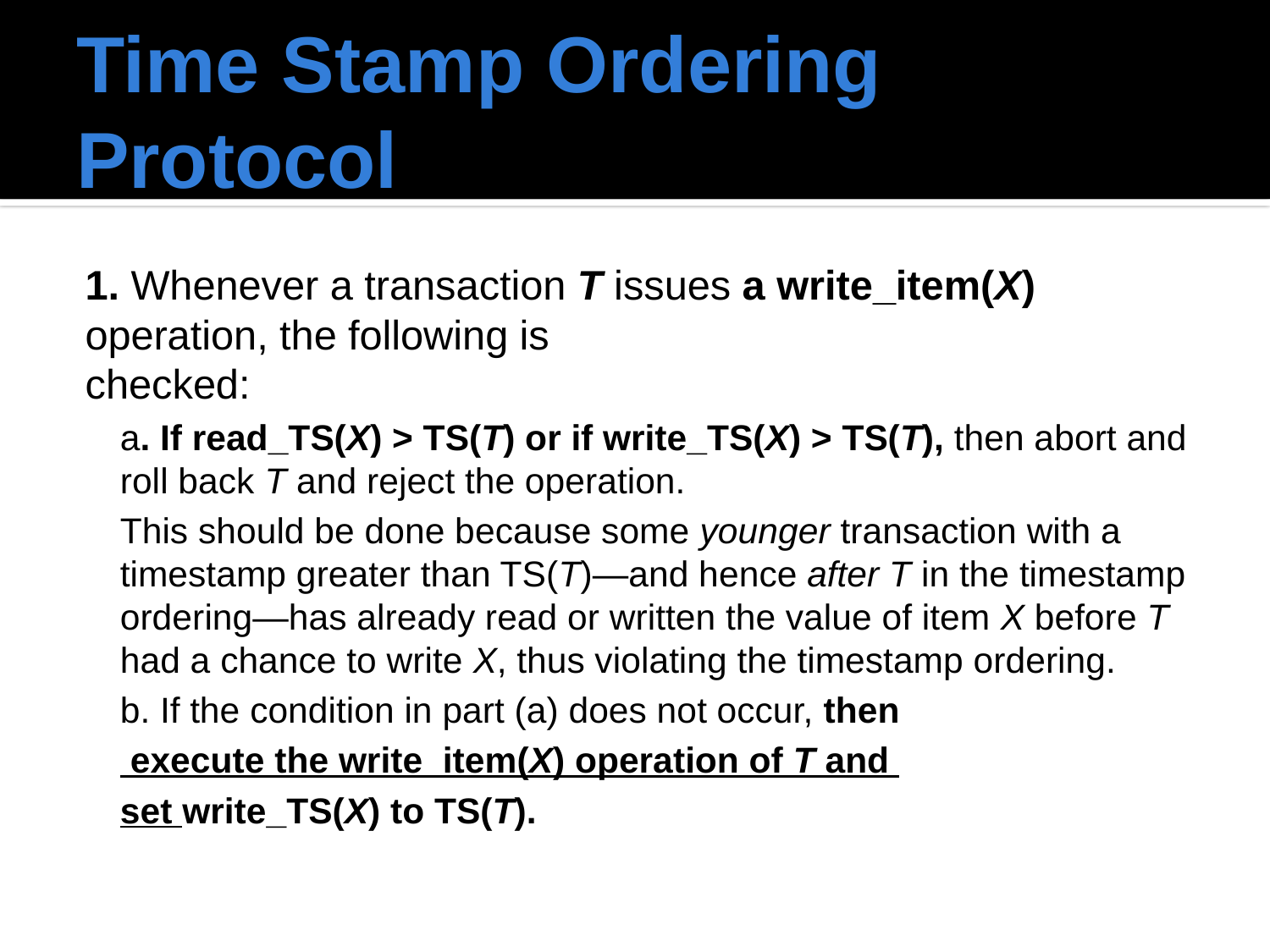

# Time Stamp Ordering Protocol
1. Whenever a transaction T issues a write_item(X) operation, the following is
checked:
a. If read_TS(X) > TS(T) or if write_TS(X) > TS(T), then abort and roll back T and reject the operation.
This should be done because some younger transaction with a timestamp greater than TS(T)—and hence after T in the timestamp ordering—has already read or written the value of item X before T had a chance to write X, thus violating the timestamp ordering.
b. If the condition in part (a) does not occur, then
 execute the write_item(X) operation of T and
set write_TS(X) to TS(T).